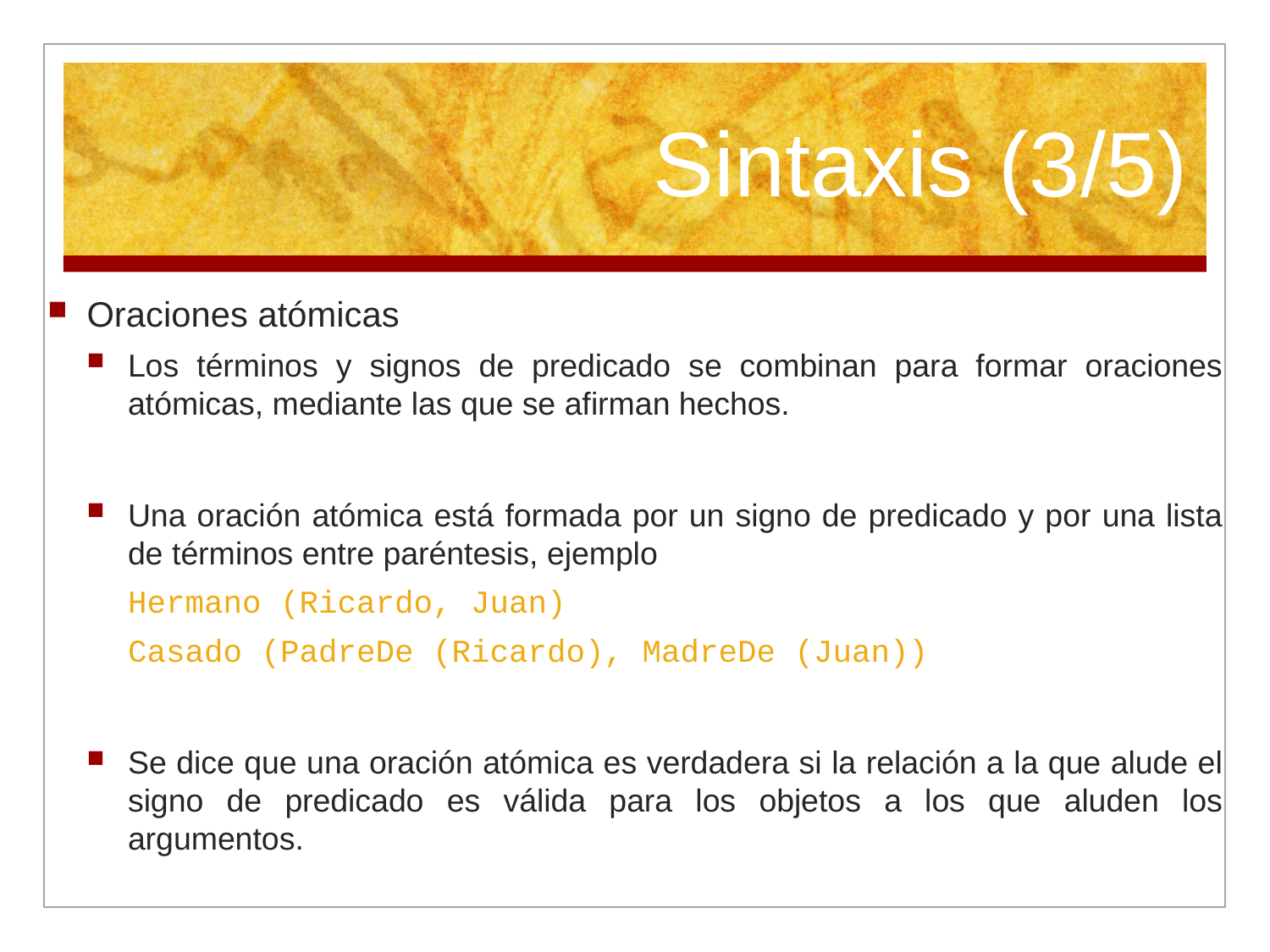

# Sintaxis (3/5)
Oraciones atómicas
Los términos y signos de predicado se combinan para formar oraciones atómicas, mediante las que se afirman hechos.

Una oración atómica está formada por un signo de predicado y por una lista de términos entre paréntesis, ejemplo
	Hermano (Ricardo, Juan)
	Casado (PadreDe (Ricardo), MadreDe (Juan))

Se dice que una oración atómica es verdadera si la relación a la que alude el signo de predicado es válida para los objetos a los que aluden los argumentos.